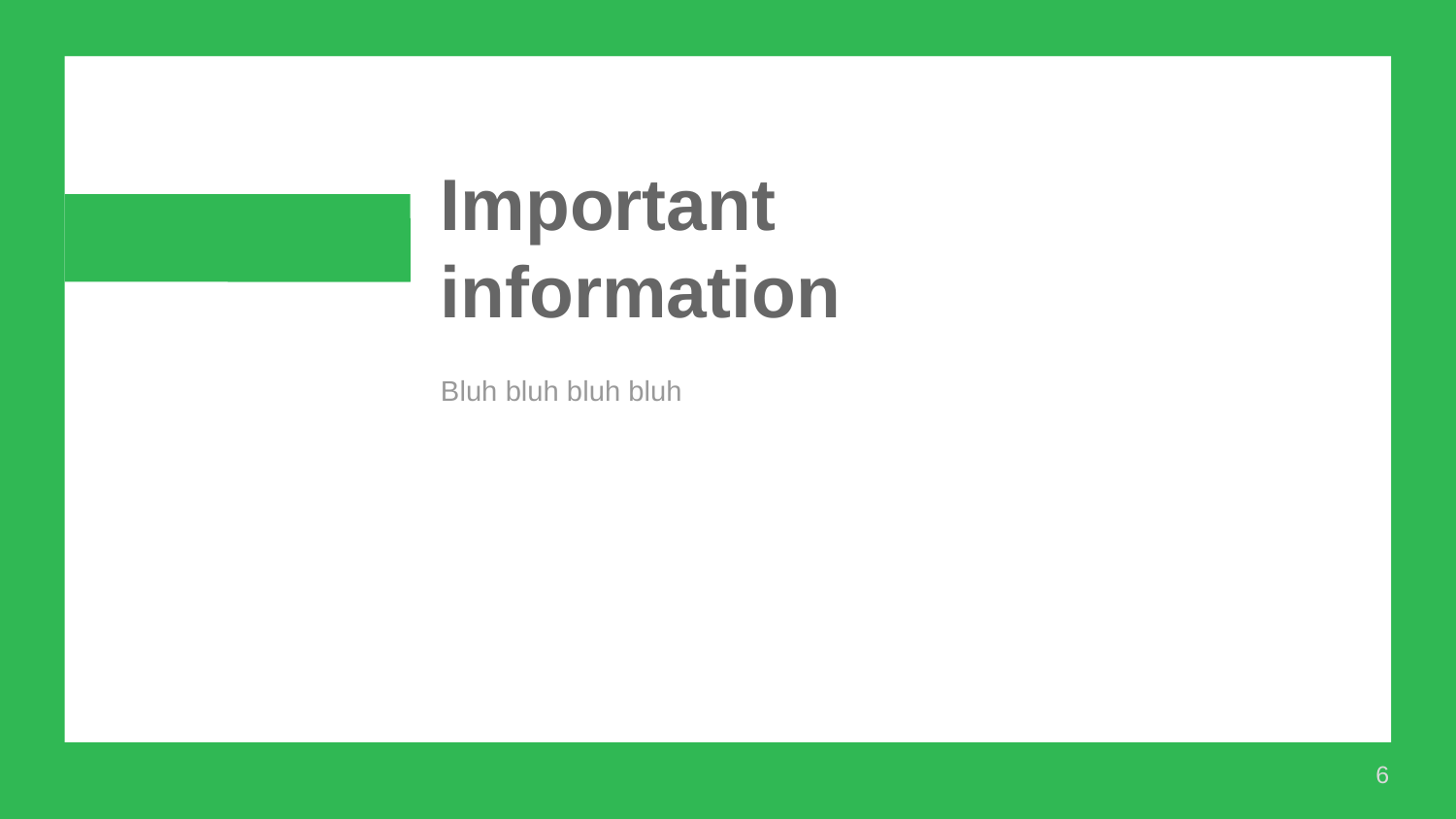

# Important information

Bluh bluh bluh bluh
6